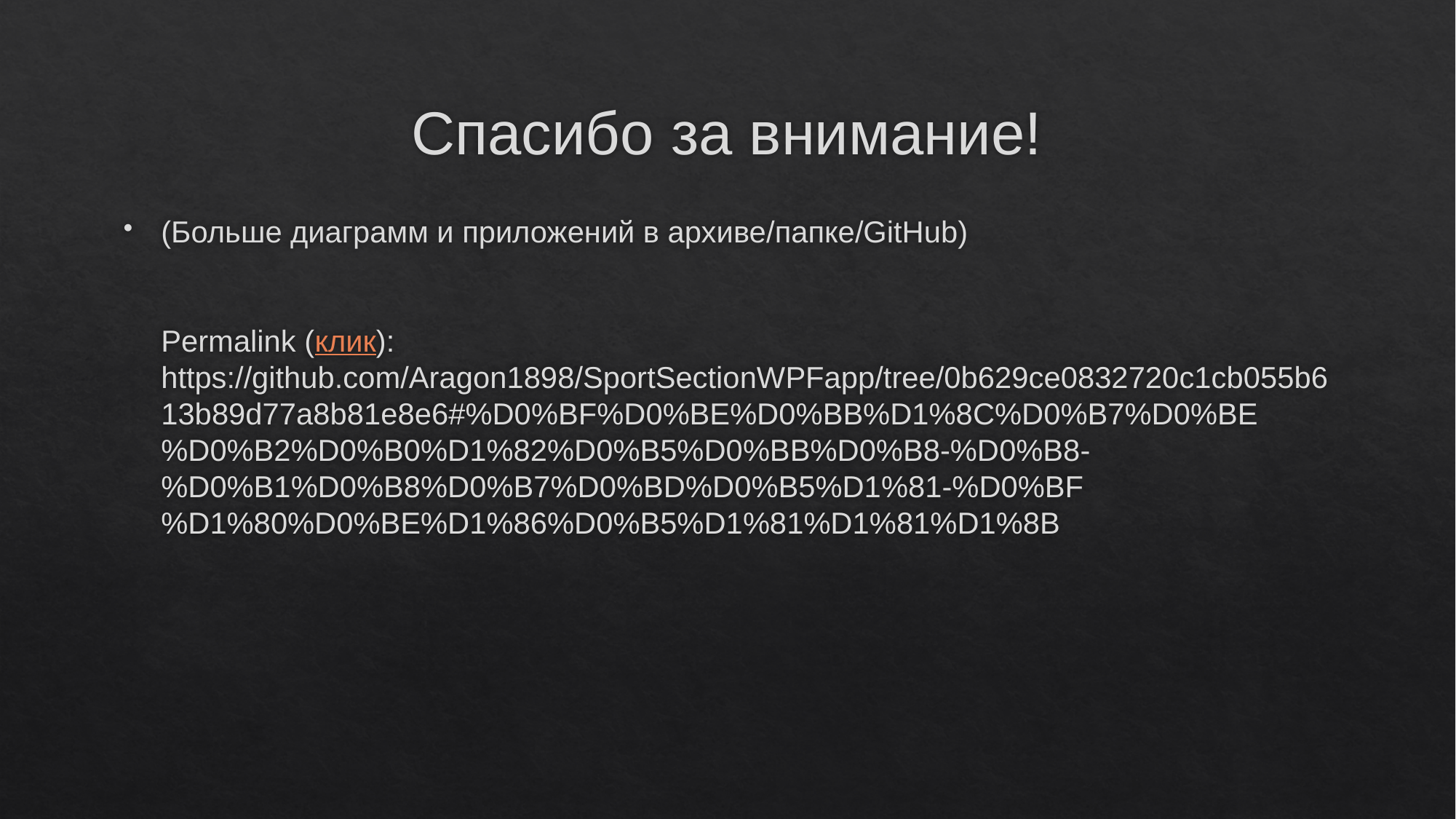

# Спасибо за внимание!
(Больше диаграмм и приложений в архиве/папке/GitHub)
Permalink (клик):
https://github.com/Aragon1898/SportSectionWPFapp/tree/0b629ce0832720c1cb055b613b89d77a8b81e8e6#%D0%BF%D0%BE%D0%BB%D1%8C%D0%B7%D0%BE%D0%B2%D0%B0%D1%82%D0%B5%D0%BB%D0%B8-%D0%B8-%D0%B1%D0%B8%D0%B7%D0%BD%D0%B5%D1%81-%D0%BF%D1%80%D0%BE%D1%86%D0%B5%D1%81%D1%81%D1%8B